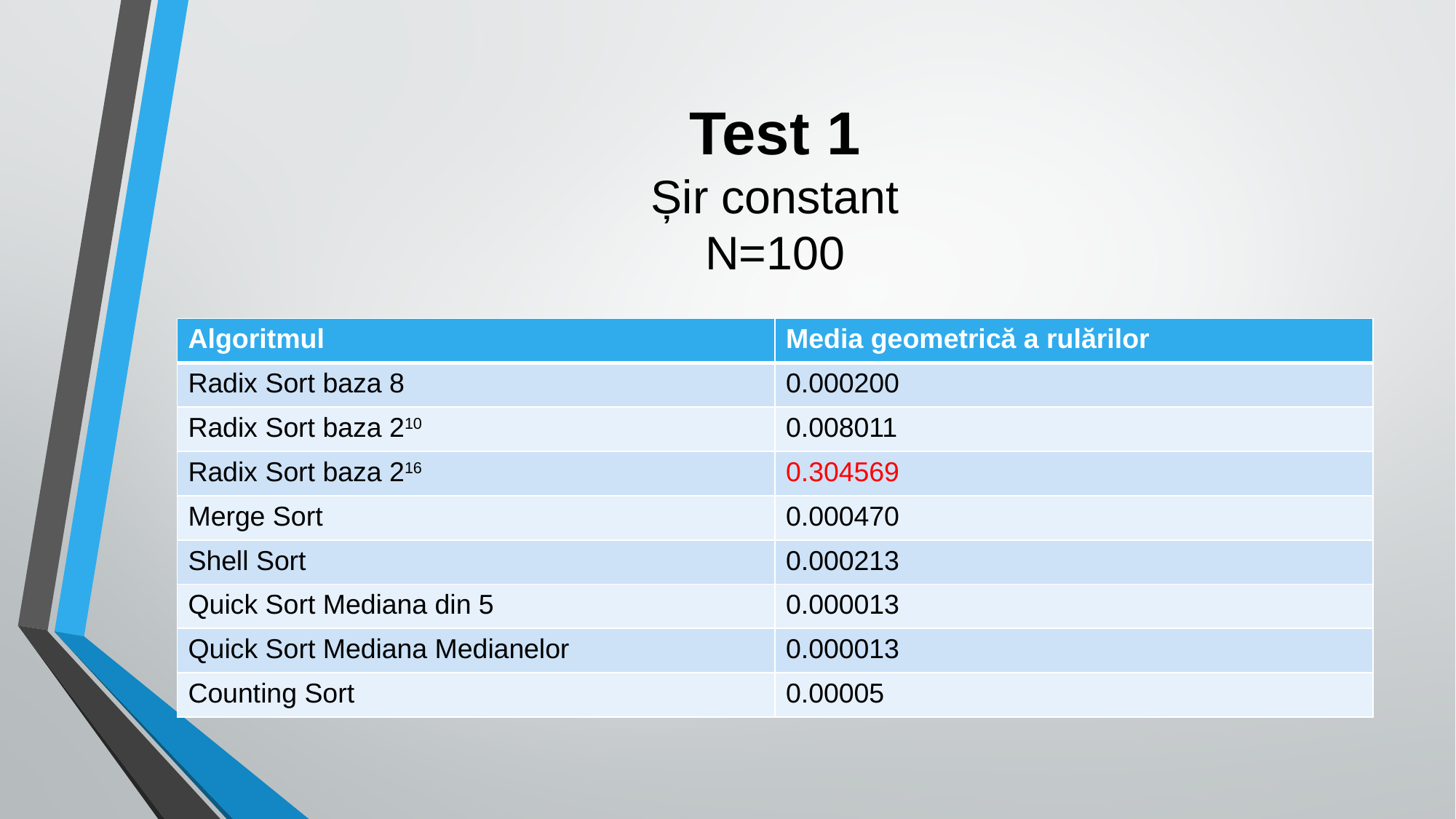

# Test 1 Șir constant N=100
| Algoritmul | Media geometrică a rulărilor |
| --- | --- |
| Radix Sort baza 8 | 0.000200 |
| Radix Sort baza 210 | 0.008011 |
| Radix Sort baza 216 | 0.304569 |
| Merge Sort | 0.000470 |
| Shell Sort | 0.000213 |
| Quick Sort Mediana din 5 | 0.000013 |
| Quick Sort Mediana Medianelor | 0.000013 |
| Counting Sort | 0.00005 |